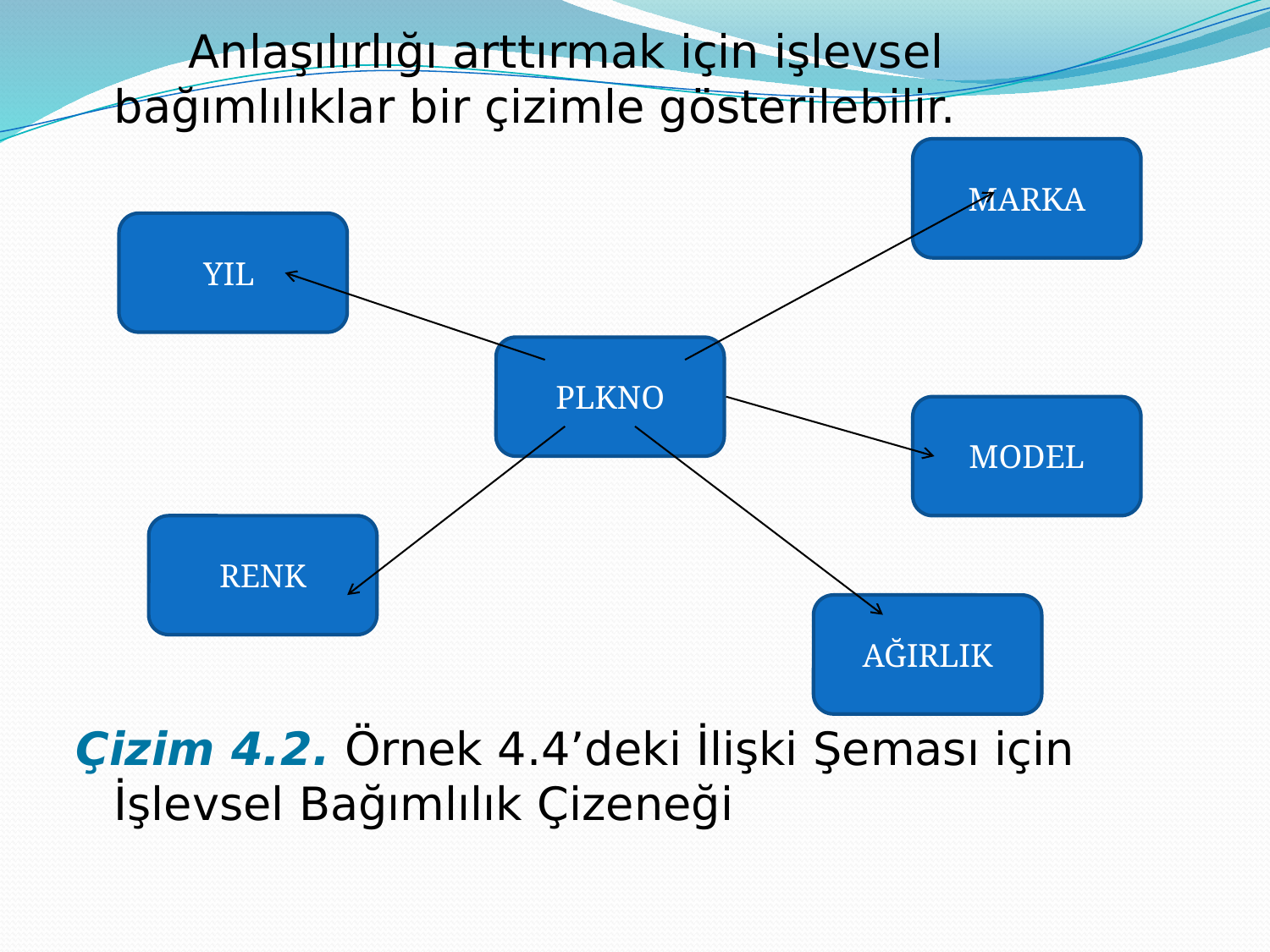

Anlaşılırlığı arttırmak için işlevsel bağımlılıklar bir çizimle gösterilebilir.

Çizim 4.2. Örnek 4.4’deki İlişki Şeması için İşlevsel Bağımlılık Çizeneği

MARKA
YIL
PLKNO
MODEL
RENK
AĞIRLIK